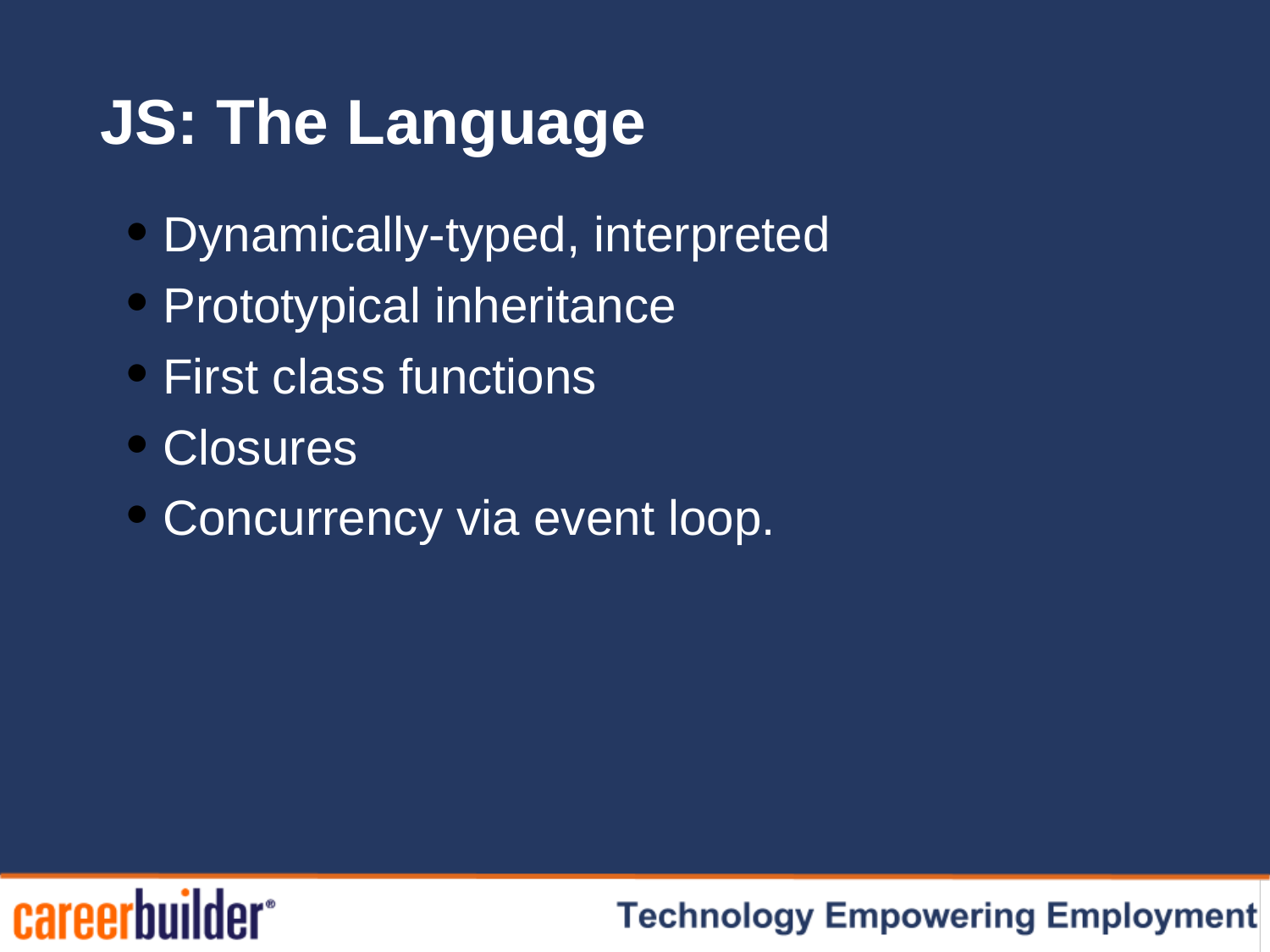

# JS: The Language
 Dynamically-typed, interpreted
 Prototypical inheritance
 First class functions
 Closures
 Concurrency via event loop.